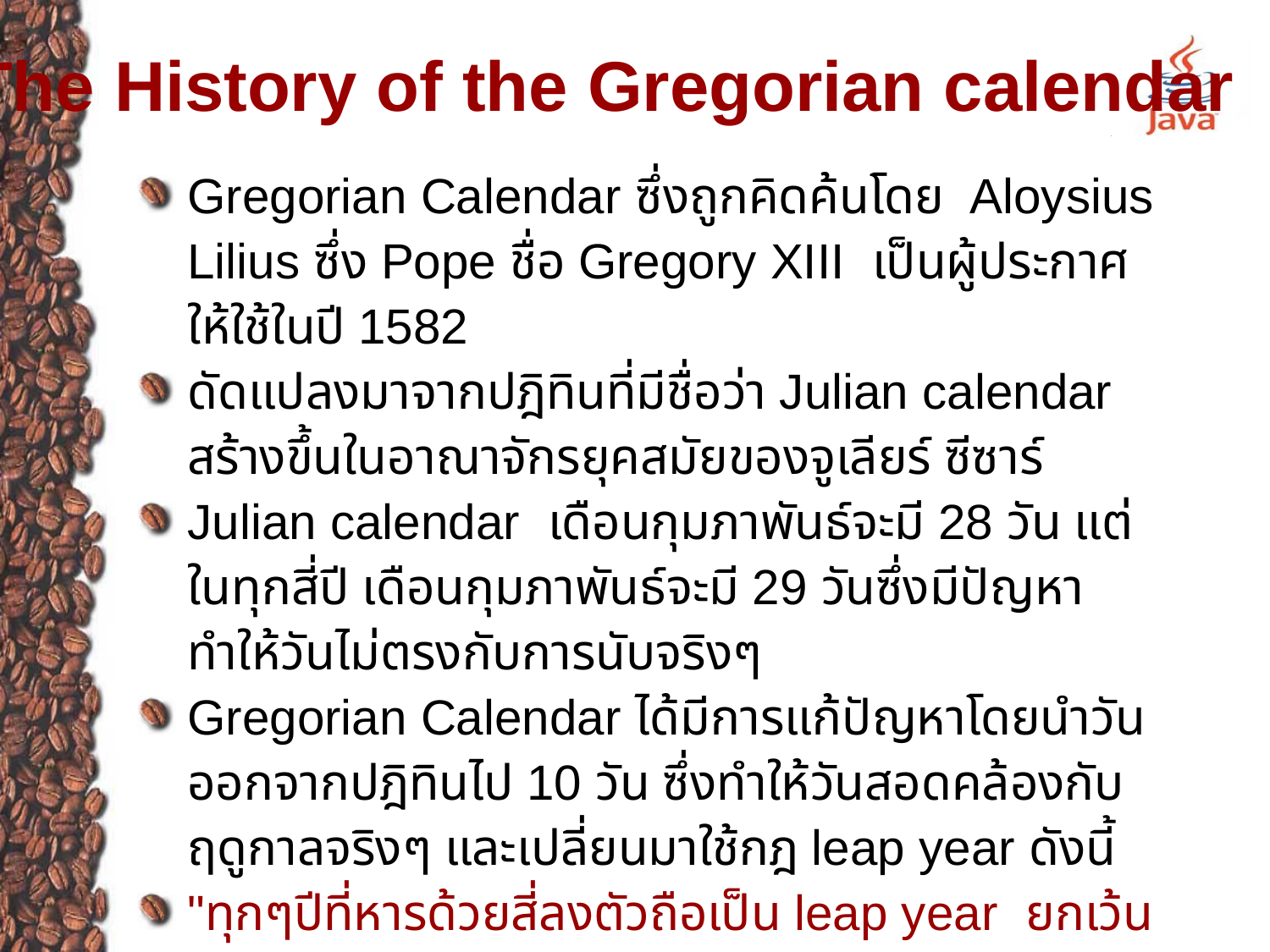

The History of the Gregorian calendar
Gregorian Calendar ซึ่งถูกคิดค้นโดย  Aloysius Lilius ซึ่ง Pope ชื่อ Gregory XIII  เป็นผู้ประกาศให้ใช้ในปี 1582
ดัดแปลงมาจากปฎิทินที่มีชื่อว่า Julian calendar  สร้างขึ้นในอาณาจักรยุคสมัยของจูเลียร์ ซีซาร์
Julian calendar  เดือนกุมภาพันธ์จะมี 28 วัน แต่ในทุกสี่ปี เดือนกุมภาพันธ์จะมี 29 วันซึ่งมีปัญหาทำให้วันไม่ตรงกับการนับจริงๆ
Gregorian Calendar ได้มีการแก้ปัญหาโดยนำวันออกจากปฎิทินไป 10 วัน ซึ่งทำให้วันสอดคล้องกับฤดูกาลจริงๆ และเปลี่ยนมาใช้กฎ leap year ดังนี้
"ทุกๆปีที่หารด้วยสี่ลงตัวถือเป็น leap year  ยกเว้นปีดังกล่าวหารด้วย 100 ลงตัว  ถือว่าไม่ใช่ leap year  แต่มีข้อยกเว้นซ้อนไปอีกทีว่า ปีที่หารด้วย 400 ลงตัวจึงถือเป็น Leap year"

,